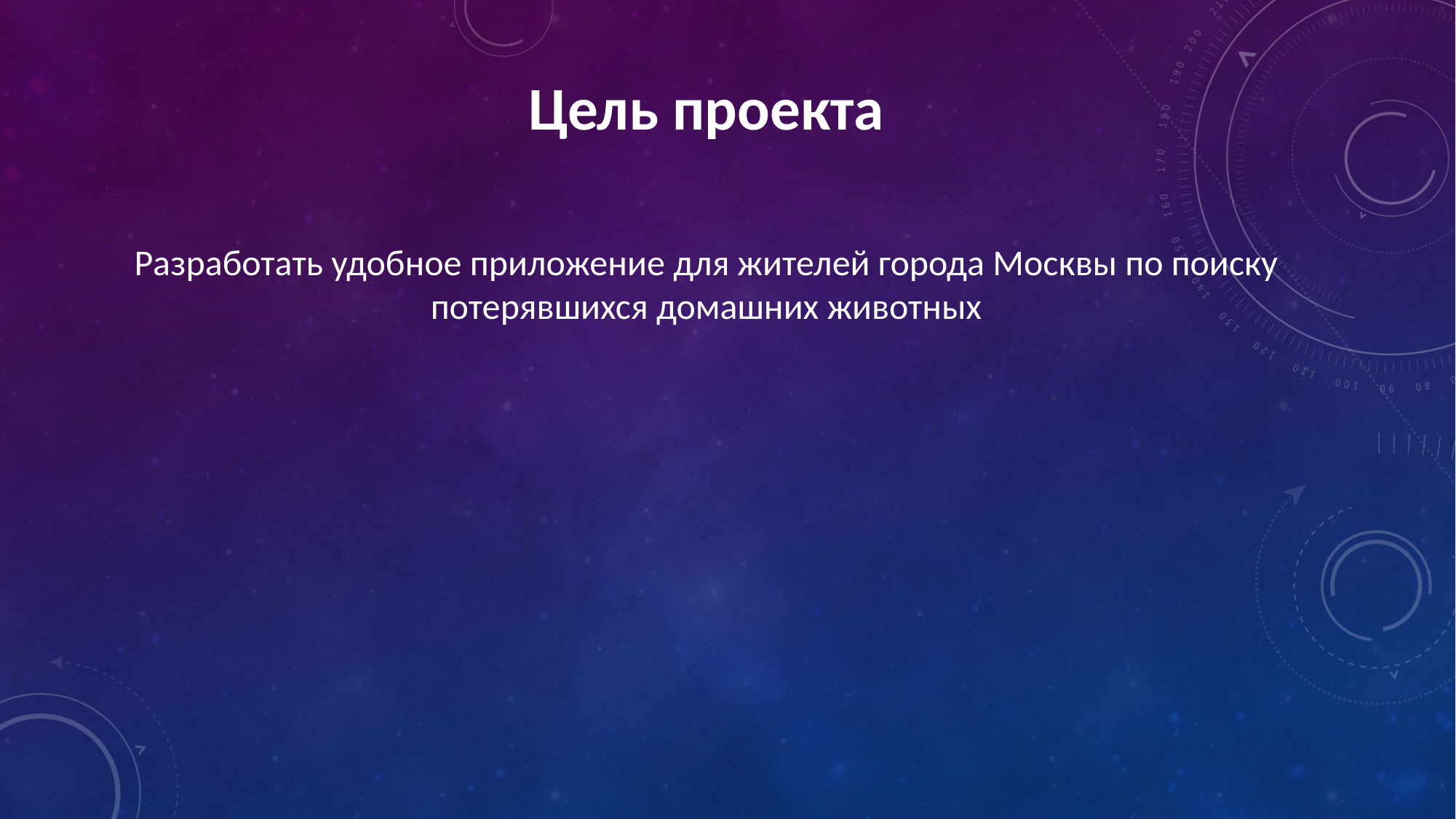

Цель проекта
Разработать удобное приложение для жителей города Москвы по поиску потерявшихся домашних животных